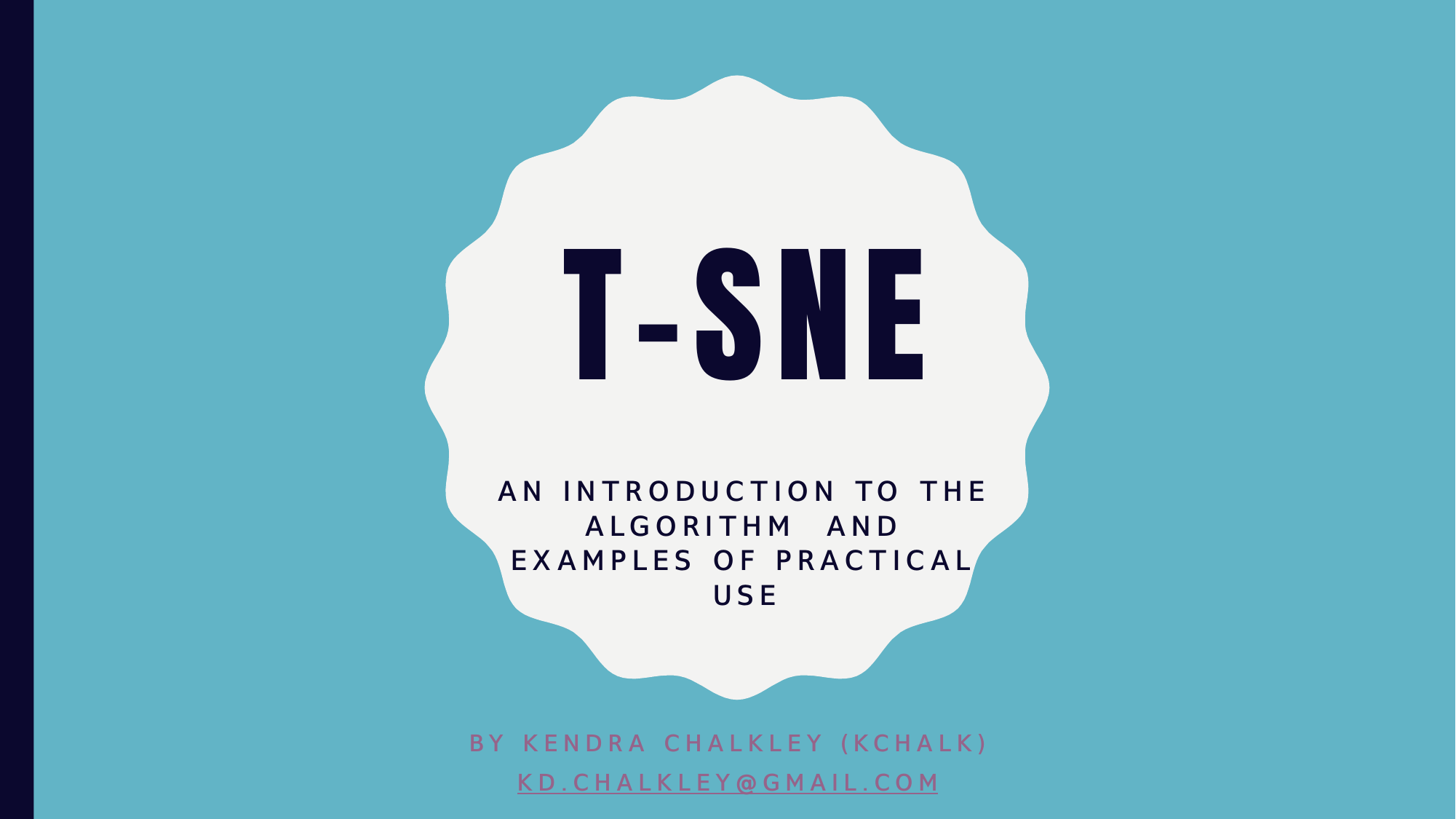

# T-sne
An introduction to the algorithm  and examples of practical use
By Kendra Chalkley (kchalk)
Kd.Chalkley@gmail.com